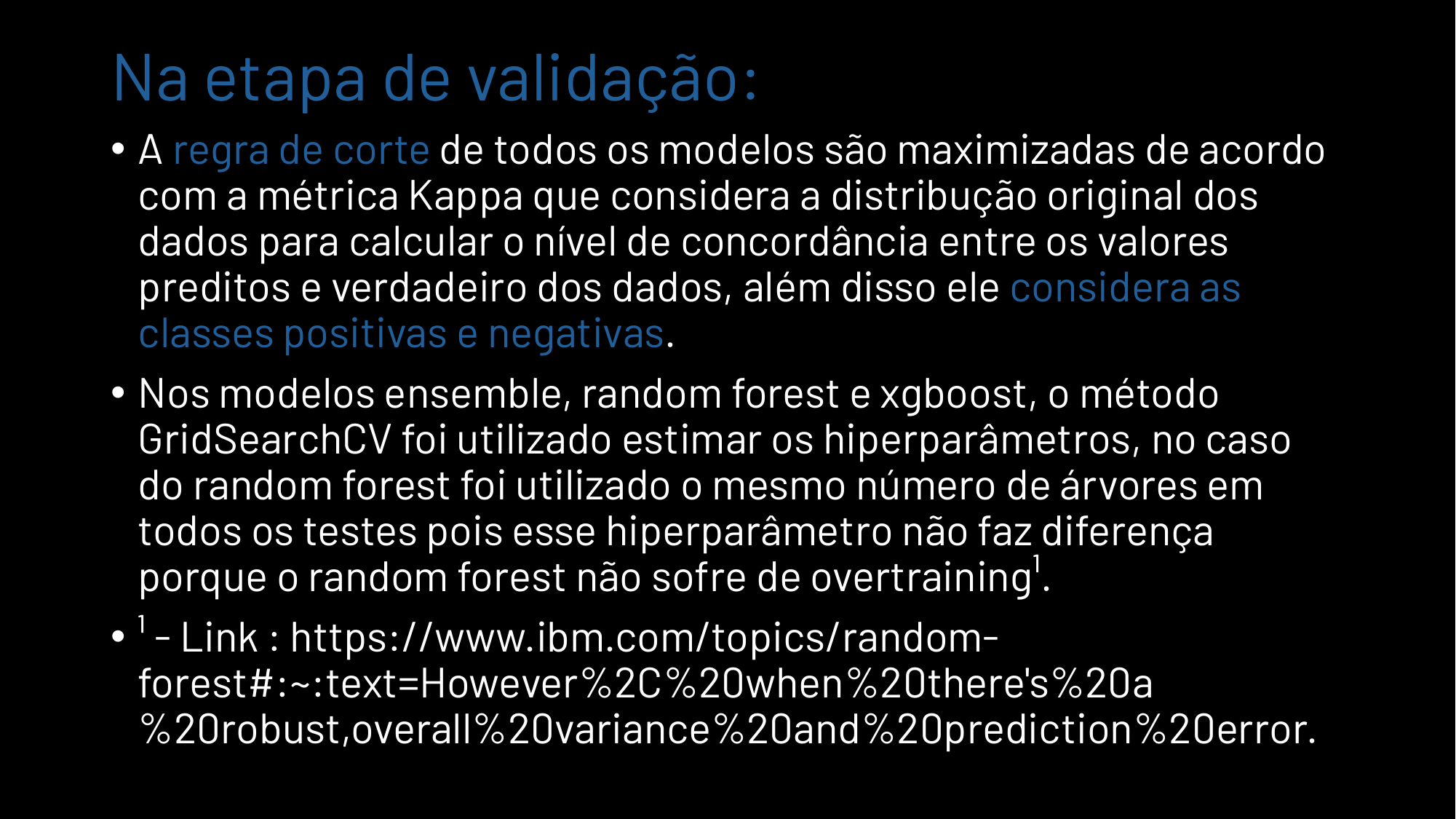

# Na etapa de validação:
A regra de corte de todos os modelos são maximizadas de acordo com a métrica Kappa que considera a distribução original dos dados para calcular o nível de concordância entre os valores preditos e verdadeiro dos dados, além disso ele considera as classes positivas e negativas.
Nos modelos ensemble, random forest e xgboost, o método GridSearchCV foi utilizado estimar os hiperparâmetros, no caso do random forest foi utilizado o mesmo número de árvores em todos os testes pois esse hiperparâmetro não faz diferença porque o random forest não sofre de overtraining¹.
¹ - Link : https://www.ibm.com/topics/random-forest#:~:text=However%2C%20when%20there's%20a%20robust,overall%20variance%20and%20prediction%20error.